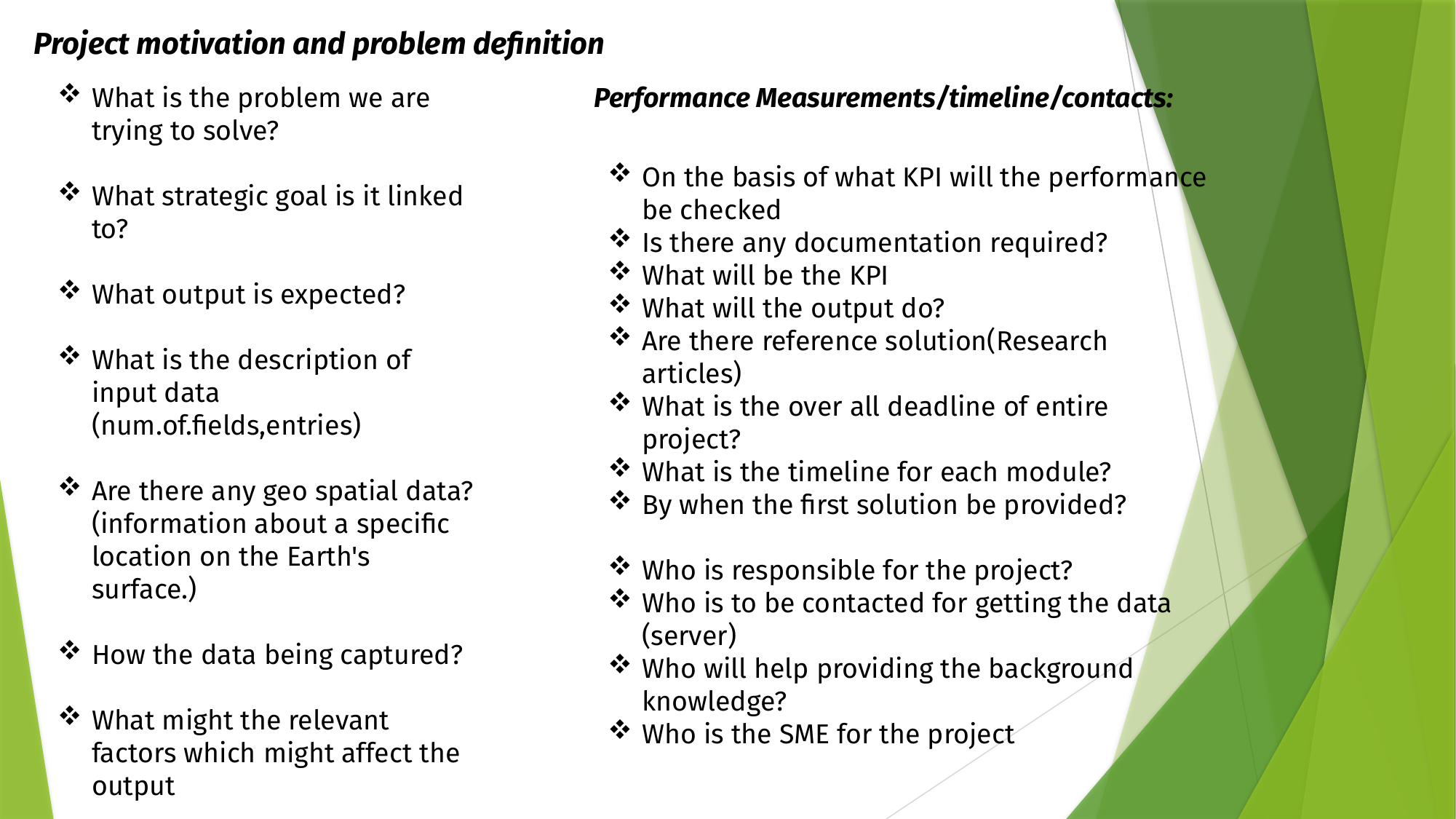

Project motivation and problem definition
What is the problem we are trying to solve?

What strategic goal is it linked to?

What output is expected?

What is the description of input data (num.of.fields,entries)

Are there any geo spatial data? (information about a specific location on the Earth's surface.)

How the data being captured?

What might the relevant factors which might affect the output
Performance Measurements/timeline/contacts:
On the basis of what KPI will the performance be checked
Is there any documentation required?
What will be the KPI
What will the output do?
Are there reference solution(Research articles)
What is the over all deadline of entire project?
What is the timeline for each module?
By when the first solution be provided?

Who is responsible for the project?
Who is to be contacted for getting the data (server)
Who will help providing the background knowledge?
Who is the SME for the project